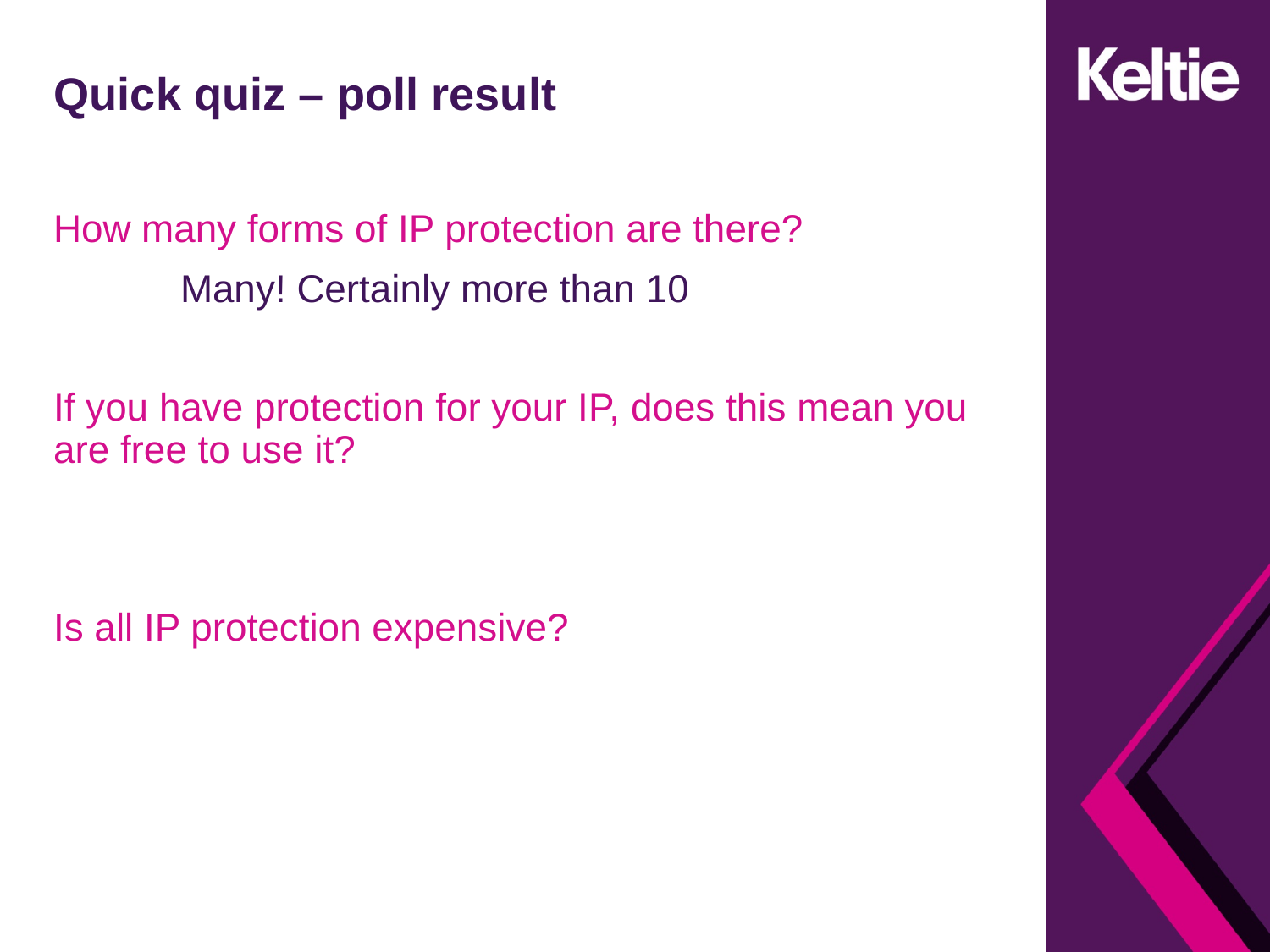

# Quick quiz – poll result
How many forms of IP protection are there?
	Many! Certainly more than 10

If you have protection for your IP, does this mean you are free to use it?

Is all IP protection expensive?